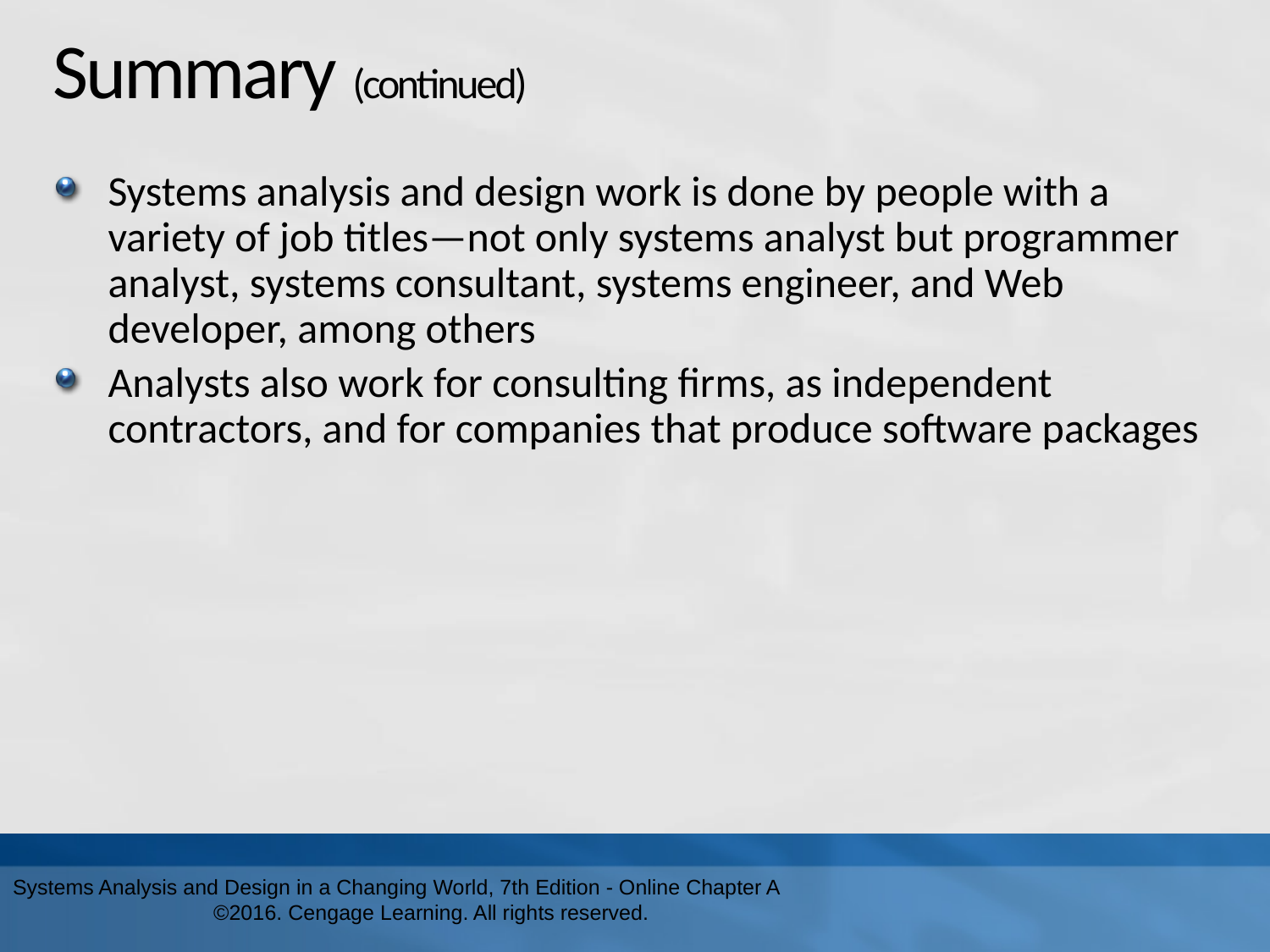

# Summary (continued)

Systems analysis and design work is done by people with a variety of job titles—not only systems analyst but programmer analyst, systems consultant, systems engineer, and Web developer, among others
Analysts also work for consulting firms, as independent contractors, and for companies that produce software packages

Systems Analysis and Design in a Changing World, 7th Edition - Online Chapter A                                        ©2016. Cengage Learning. All rights reserved.